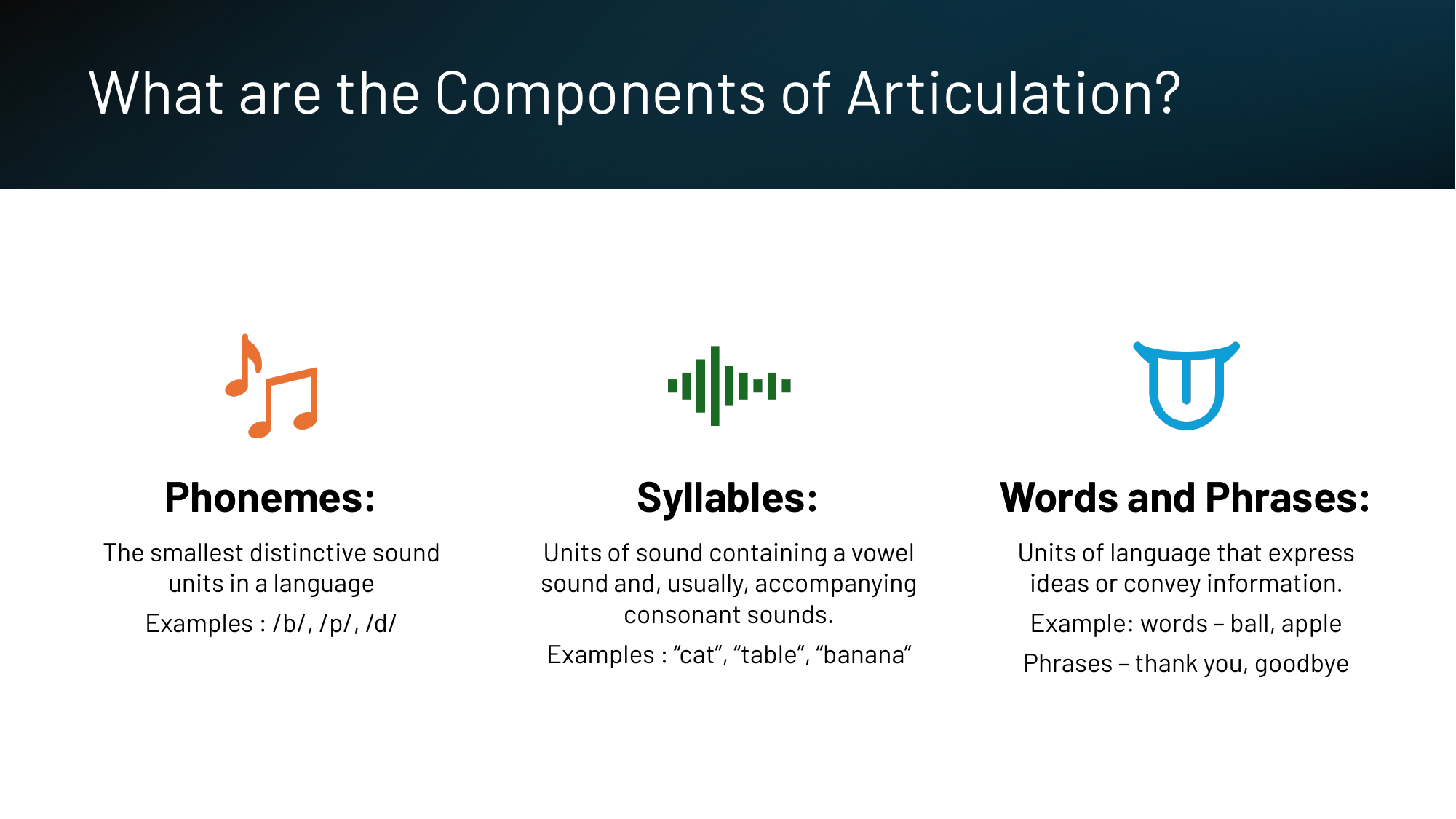

# What are the Components of Articulation?
Phonemes:
The smallest distinctive sound units in a language
Examples : /b/, /p/, /d/

Syllables:
Units of sound containing a vowel sound and, usually, accompanying consonant sounds.
Examples : “cat”, “table”, “banana”
Words and Phrases:
Units of language that express ideas or convey information.
Example: words – ball, apple
Phrases – thank you, goodbye